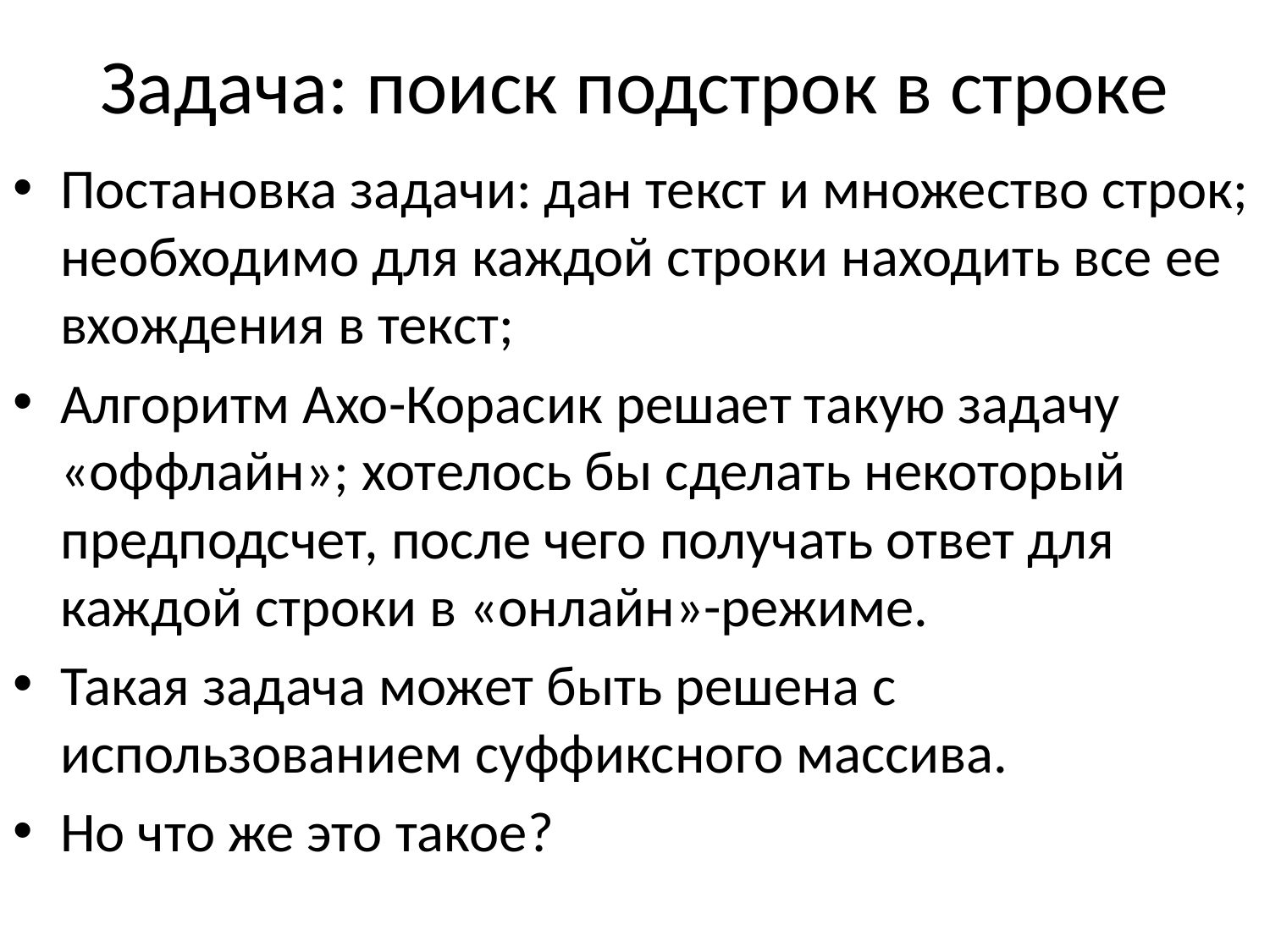

# Задача: поиск подстрок в строке
Постановка задачи: дан текст и множество строк; необходимо для каждой строки находить все ее вхождения в текст;
Алгоритм Ахо-Корасик решает такую задачу «оффлайн»; хотелось бы сделать некоторый предподсчет, после чего получать ответ для каждой строки в «онлайн»-режиме.
Такая задача может быть решена с использованием суффиксного массива.
Но что же это такое?